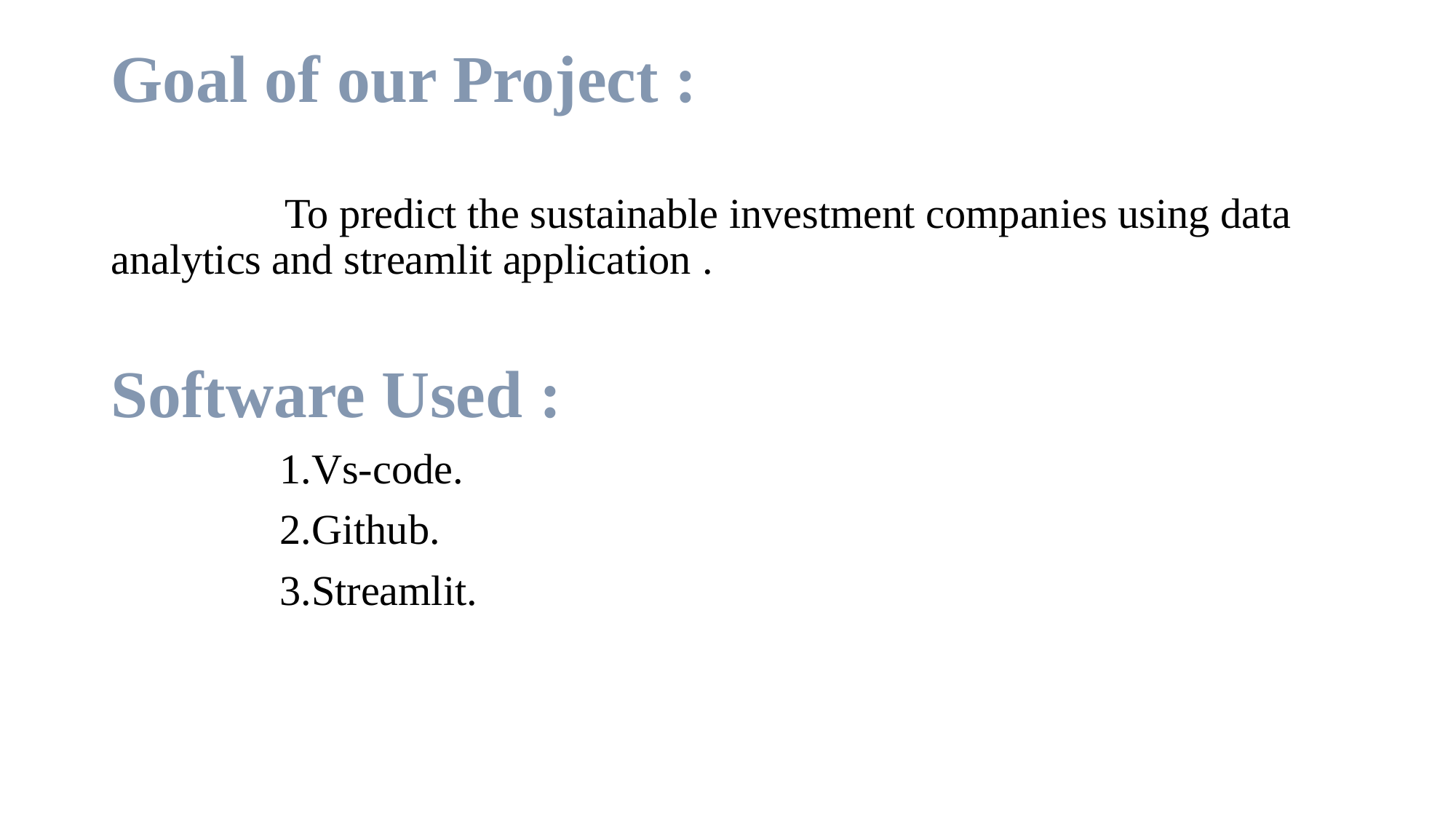

# Goal of our Project :

                  To predict the sustainable investment companies using data analytics and streamlit application .

Software Used :
                1.Vs-code.
                2.Github.
                3.Streamlit.